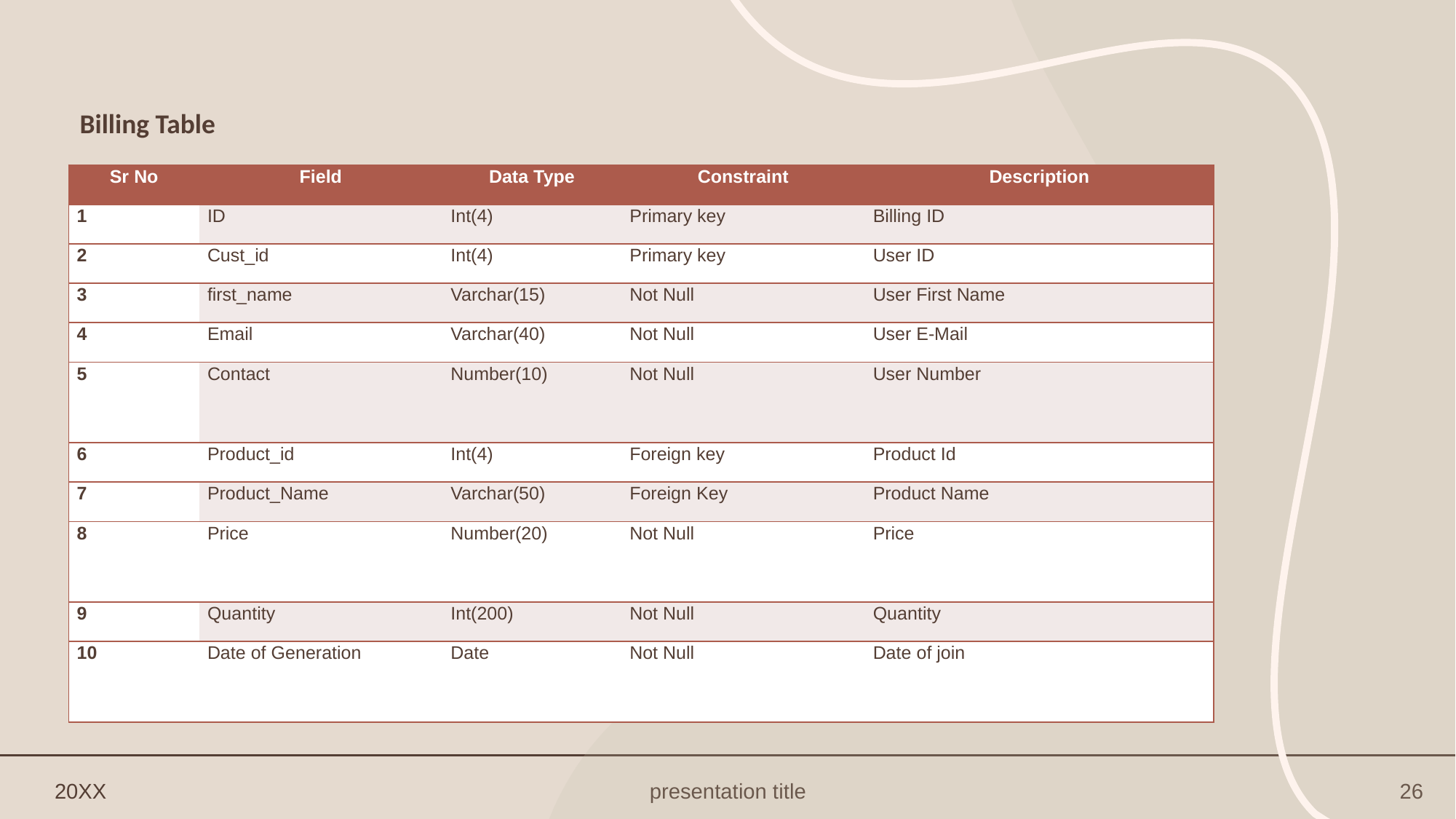

# Billing Table
| Sr No | Field | Data Type | Constraint | Description |
| --- | --- | --- | --- | --- |
| 1 | ID | Int(4) | Primary key | Billing ID |
| 2 | Cust\_id | Int(4) | Primary key | User ID |
| 3 | first\_name | Varchar(15) | Not Null | User First Name |
| 4 | Email | Varchar(40) | Not Null | User E-Mail |
| 5 | Contact | Number(10) | Not Null | User Number |
| 6 | Product\_id | Int(4) | Foreign key | Product Id |
| 7 | Product\_Name | Varchar(50) | Foreign Key | Product Name |
| 8 | Price | Number(20) | Not Null | Price |
| 9 | Quantity | Int(200) | Not Null | Quantity |
| 10 | Date of Generation | Date | Not Null | Date of join |
20XX
presentation title
26